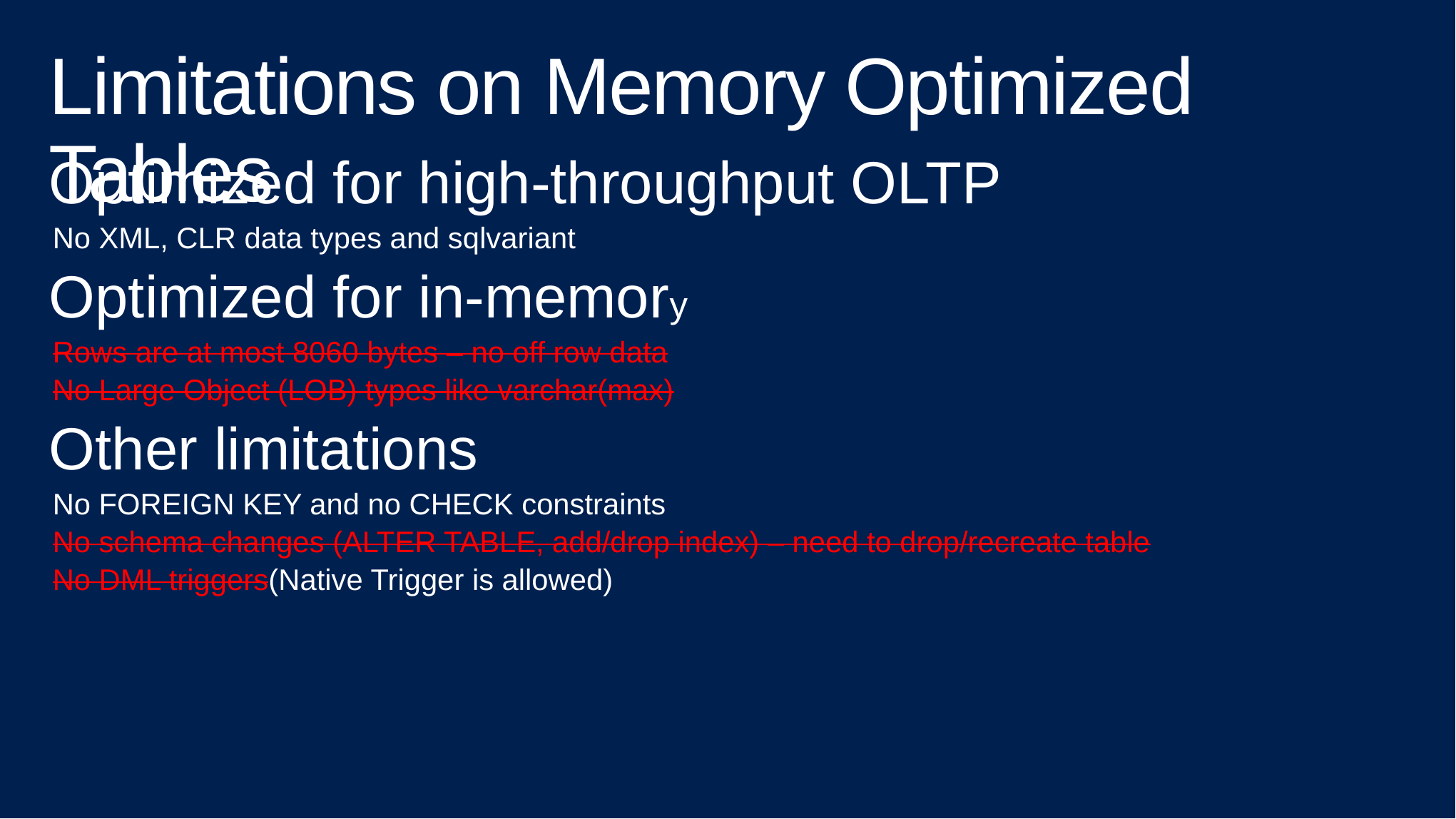

# Limitations on Memory Optimized Tables
Optimized for high-throughput OLTP
No XML, CLR data types and sqlvariant
Optimized for in-memory
Rows are at most 8060 bytes – no off row data
No Large Object (LOB) types like varchar(max)
Other limitations
No FOREIGN KEY and no CHECK constraints
No schema changes (ALTER TABLE, add/drop index) – need to drop/recreate table
No DML triggers(Native Trigger is allowed)